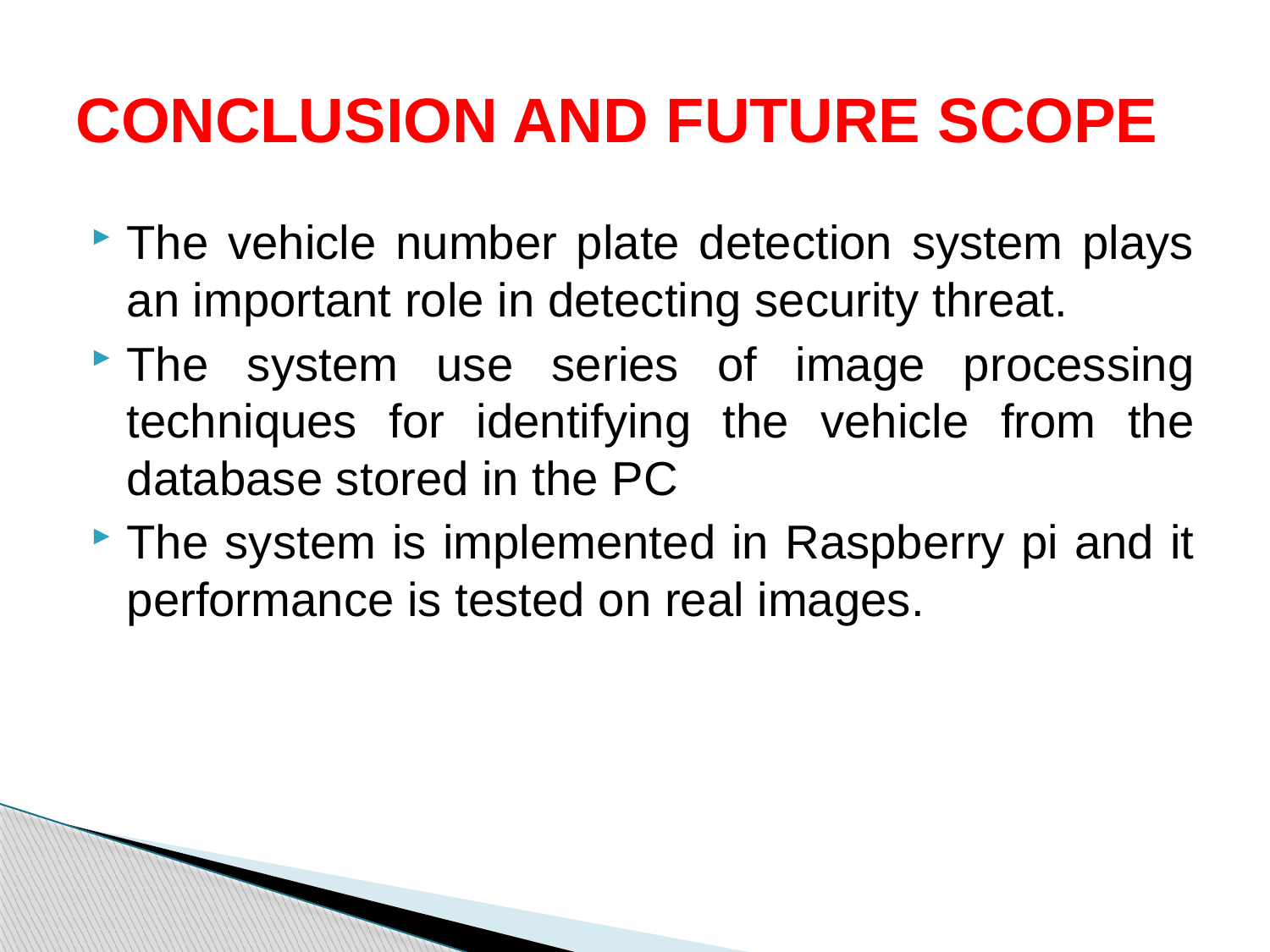

# CONCLUSION AND FUTURE SCOPE
The vehicle number plate detection system plays an important role in detecting security threat.
The system use series of image processing techniques for identifying the vehicle from the database stored in the PC
The system is implemented in Raspberry pi and it performance is tested on real images.